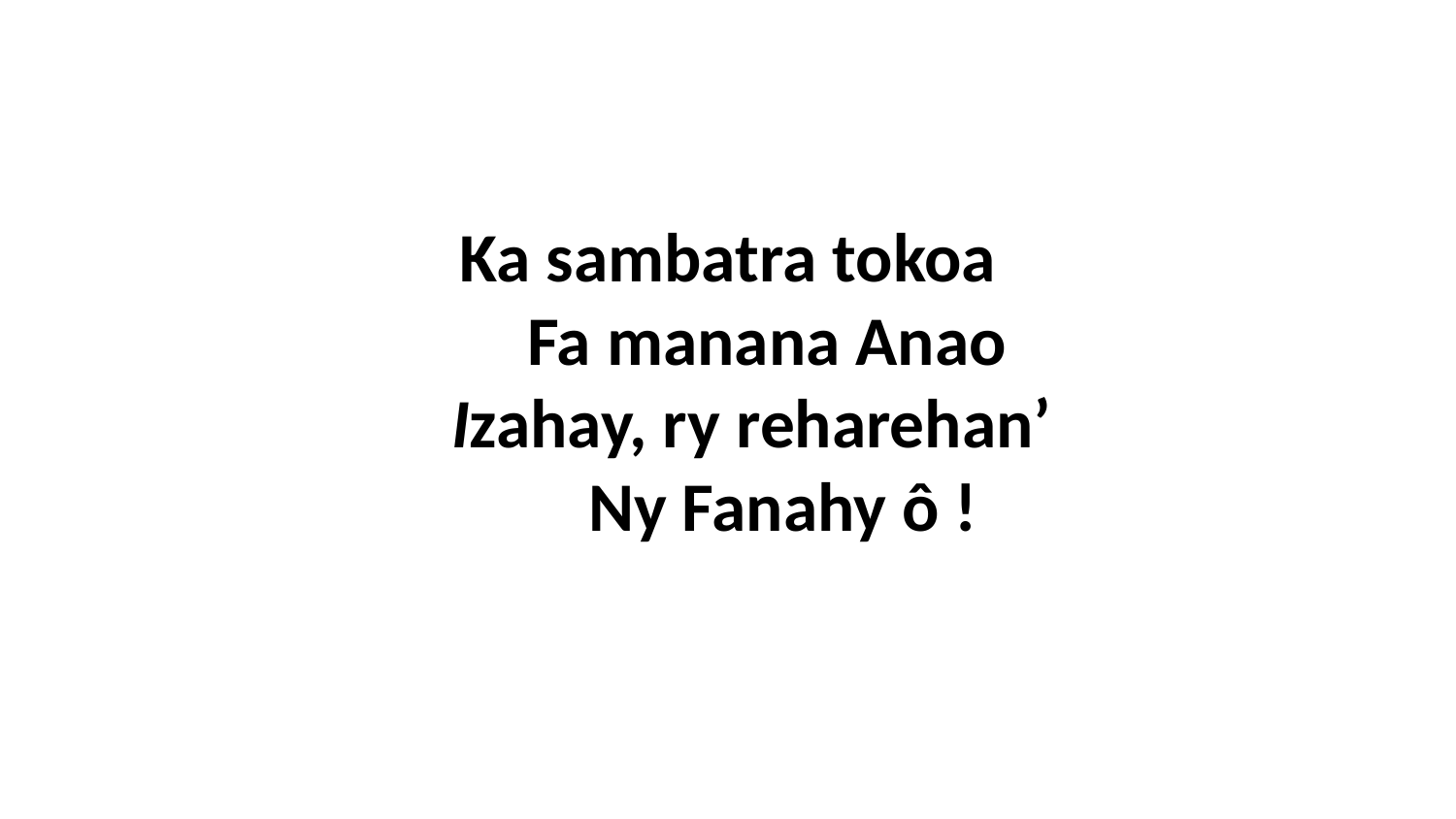

# Ka sambatra tokoa Fa manana Anao Izahay, ry reharehan’ Ny Fanahy ô !